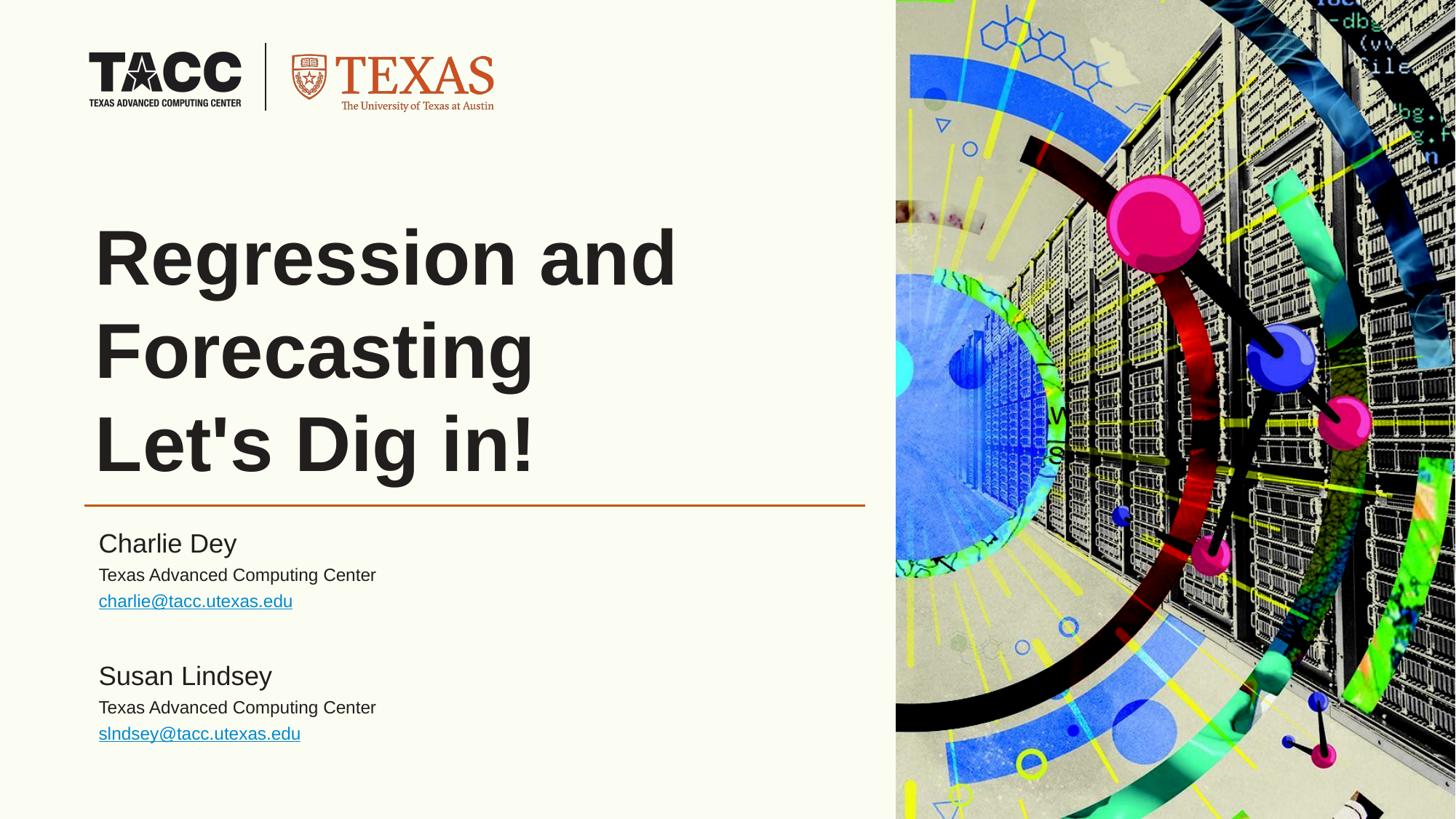

# Regression and Forecasting Let's Dig in!
Charlie Dey
Texas Advanced Computing Center
charlie@tacc.utexas.edu
Susan Lindsey
Texas Advanced Computing Center
slndsey@tacc.utexas.edu